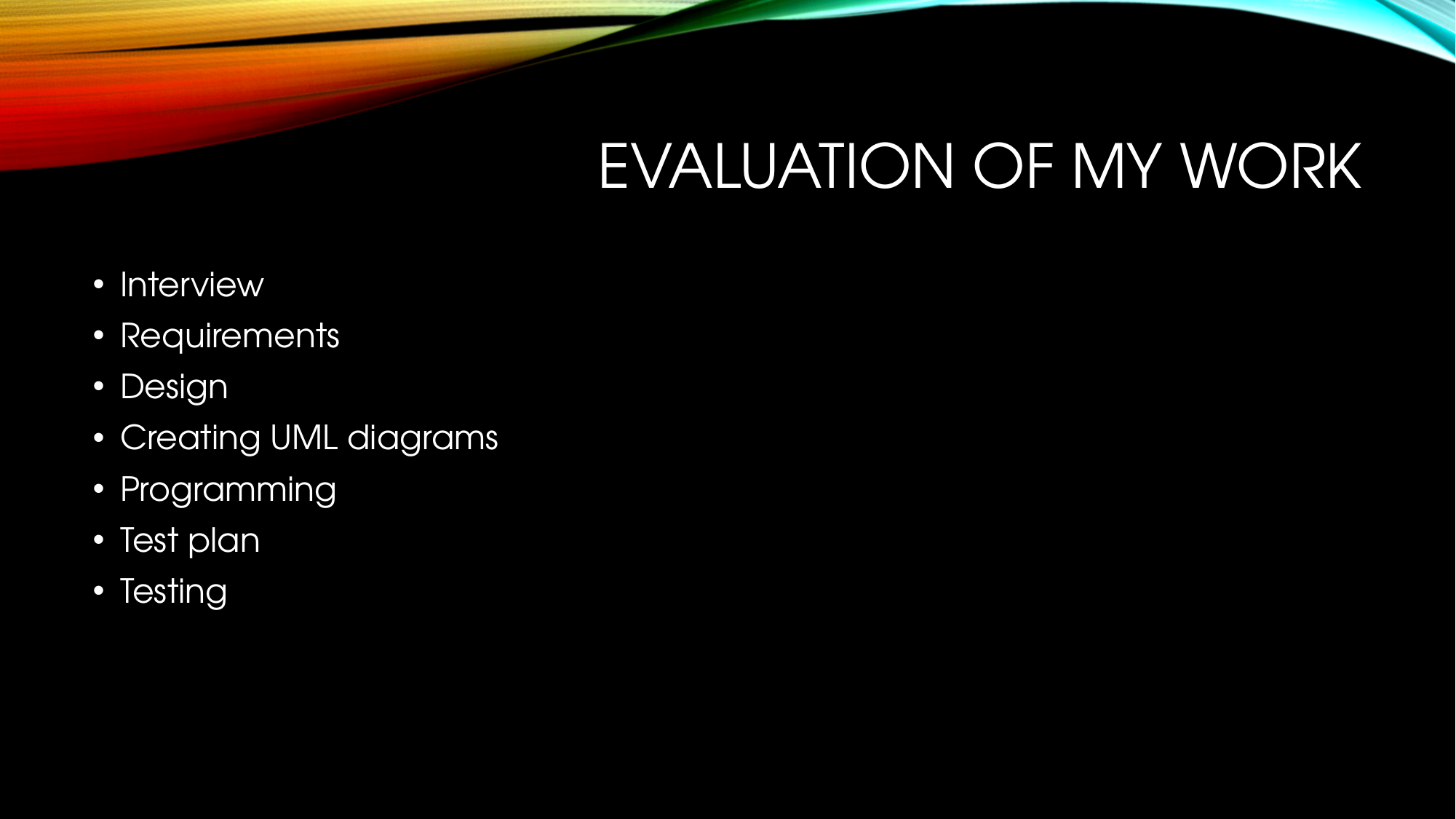

# Evaluation of my work
Interview
Requirements
Design
Creating UML diagrams
Programming
Test plan
Testing